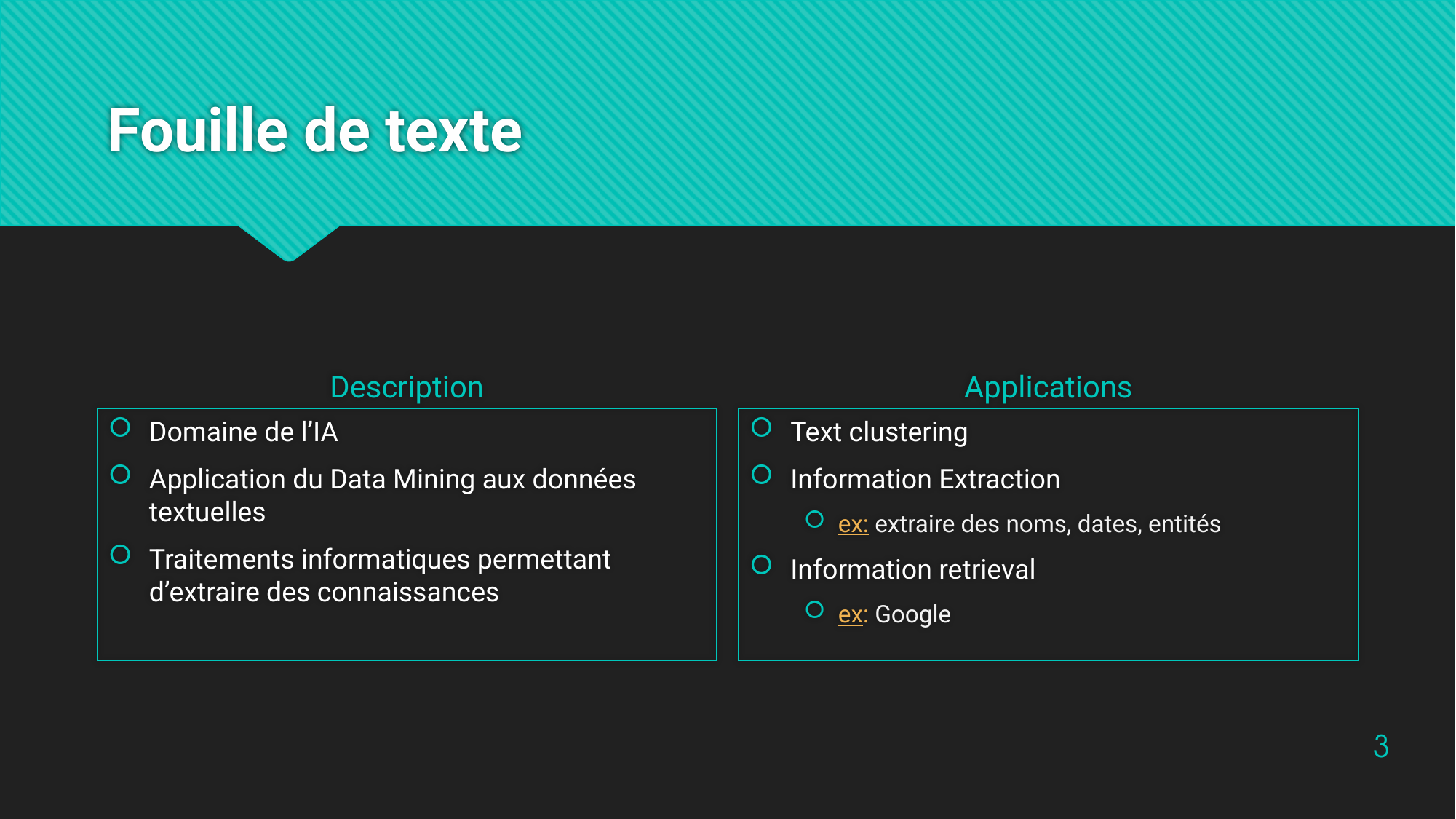

# Fouille de texte
Description
Applications
Text clustering
Information Extraction
ex: extraire des noms, dates, entités
Information retrieval
ex: Google
Domaine de l’IA
Application du Data Mining aux données textuelles
Traitements informatiques permettant d’extraire des connaissances
3